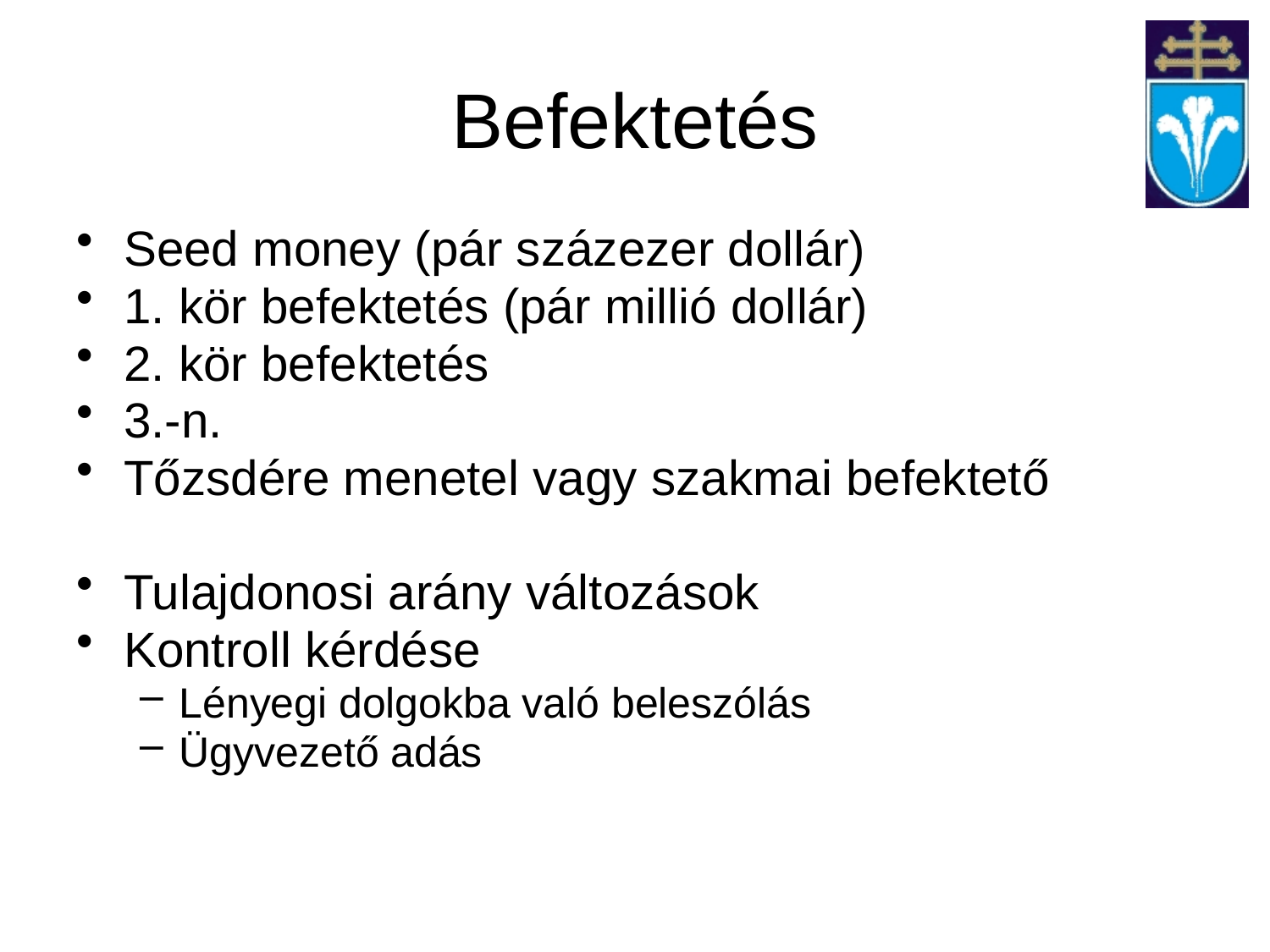

# Befektetés
Seed money (pár százezer dollár)
1. kör befektetés (pár millió dollár)
2. kör befektetés
3.-n.
Tőzsdére menetel vagy szakmai befektető

Tulajdonosi arány változások
Kontroll kérdése
Lényegi dolgokba való beleszólás
Ügyvezető adás